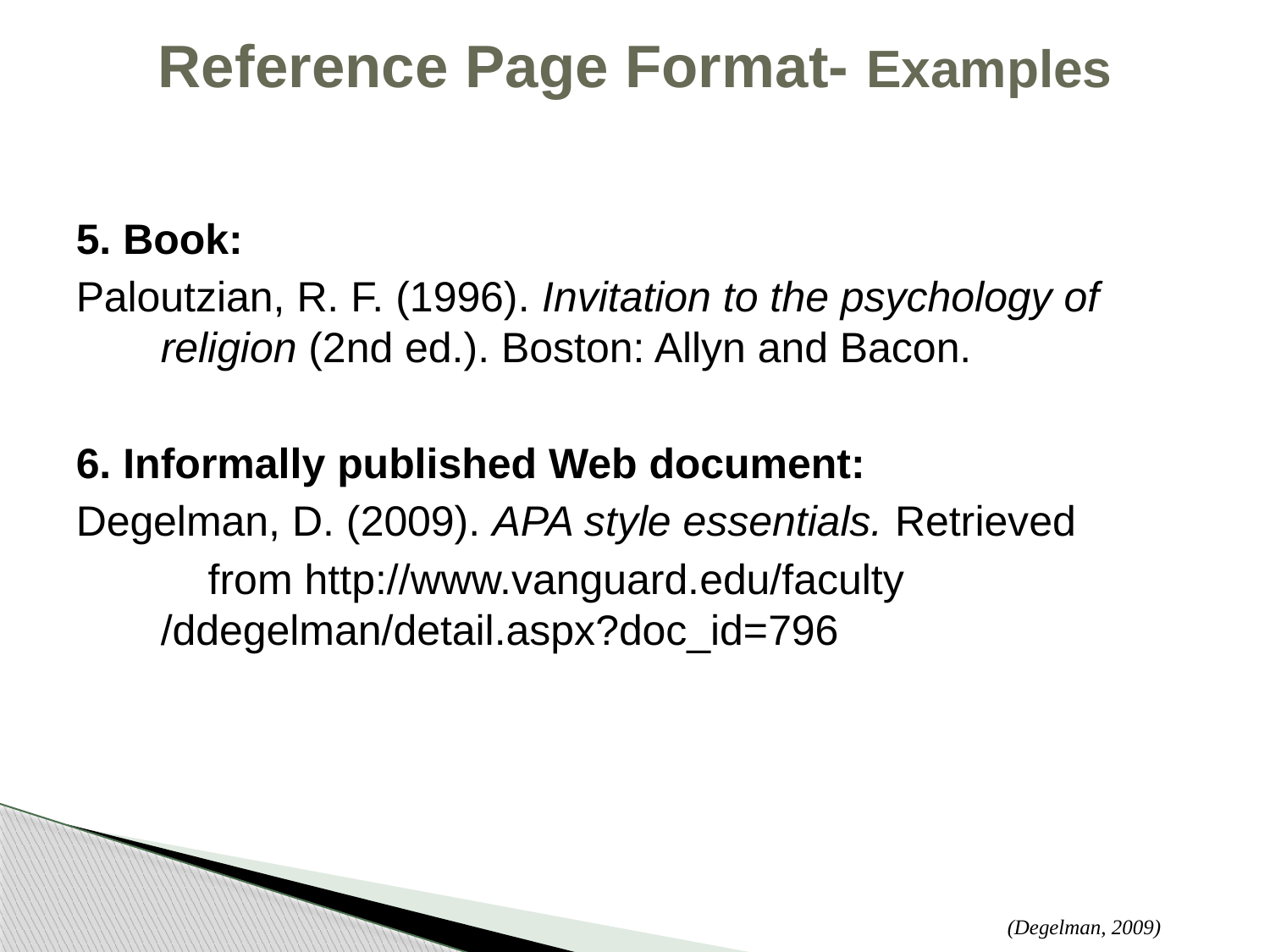

# Reference Page Format- Examples
5. Book:
Paloutzian, R. F. (1996). Invitation to the psychology of religion (2nd ed.). Boston: Allyn and Bacon.

6. Informally published Web document:
Degelman, D. (2009). APA style essentials. Retrieved
	    from http://www.vanguard.edu/faculty 	/ddegelman/detail.aspx?doc_id=796

(Degelman, 2009)